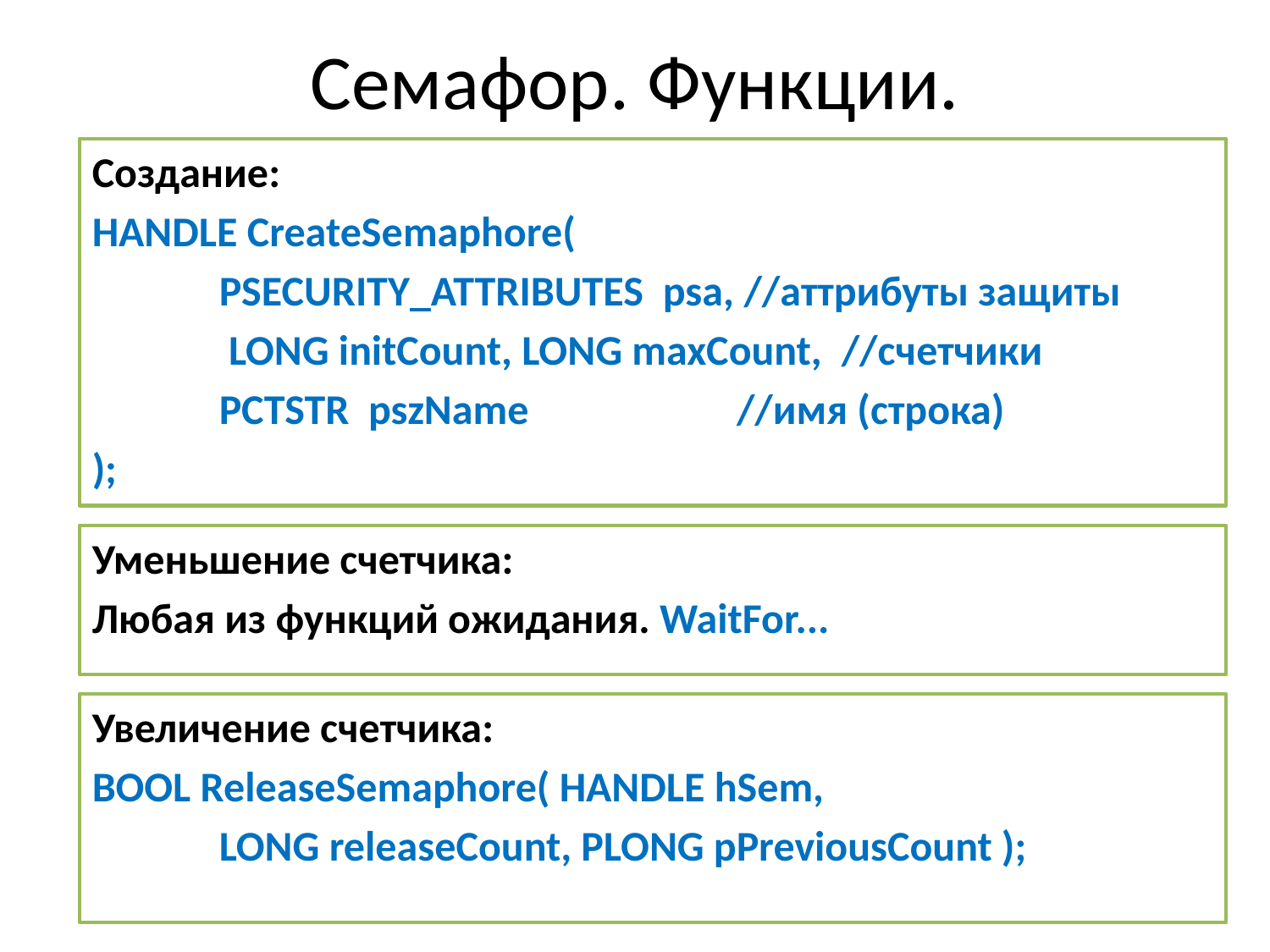

# Семафор. Функции.
Создание:
HANDLE CreateSemaphore(
	PSECURITY_ATTRIBUTES  psa, //аттрибуты защиты
	 LONG initCount, LONG maxCount,  //счетчики
	PCTSTR  pszName		 //имя (строка)
);
Уменьшение счетчика:
Любая из функций ожидания. WaitFor...
Увеличение счетчика:
BOOL ReleaseSemaphore( HANDLE hSem,
	LONG releaseCount, PLONG pPreviousCount );